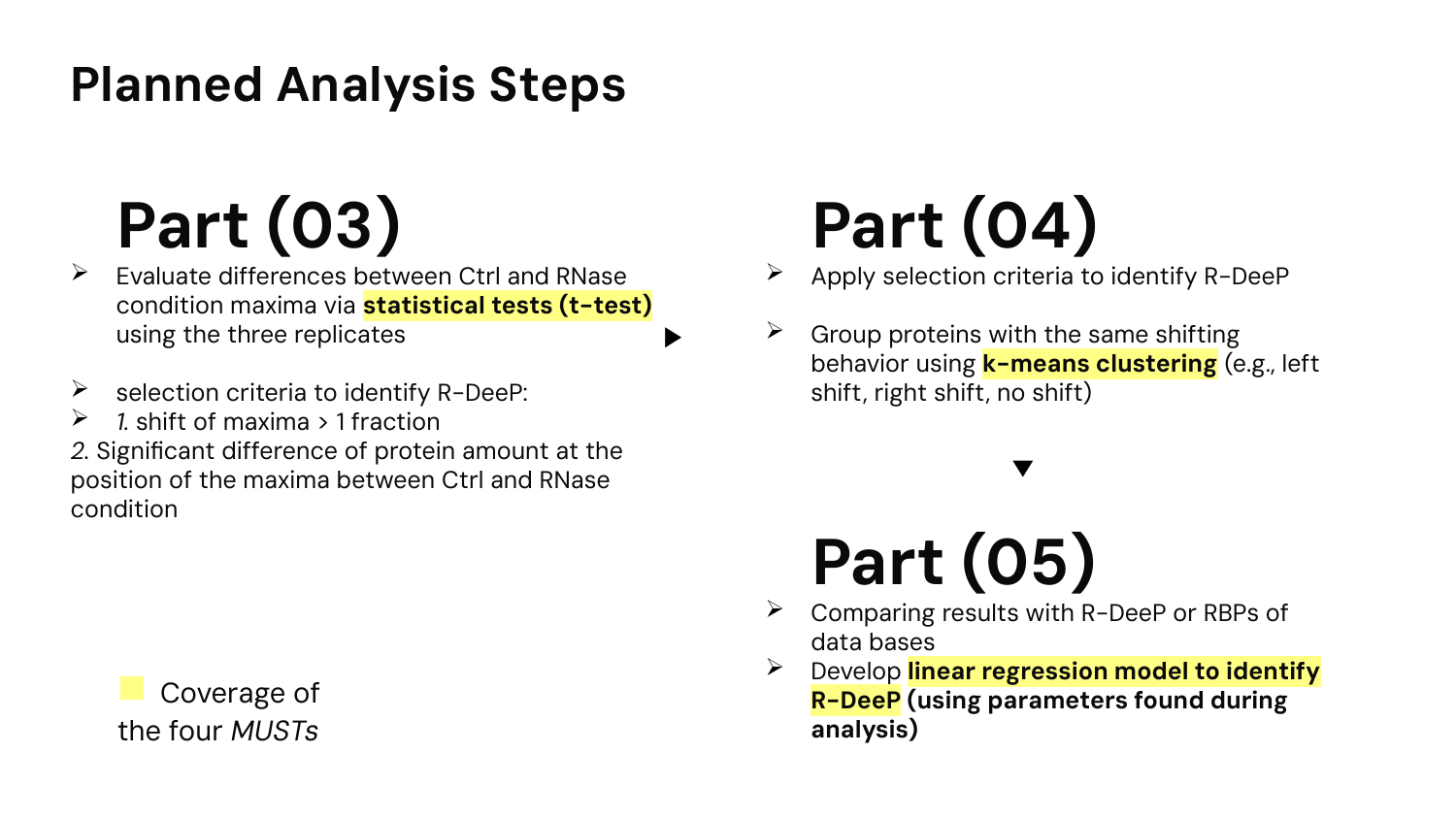

Planned Analysis Steps
   Part (03)
Evaluate differences between Ctrl and RNase condition maxima via statistical tests (t-test) using the three replicates
selection criteria to identify R-DeeP:
1. shift of maxima > 1 fraction
2. Significant difference of protein amount at the position of the maxima between Ctrl and RNase condition

   Part (04)
Apply selection criteria to identify R-DeeP
Group proteins with the same shifting behavior using k-means clustering (e.g., left shift, right shift, no shift)

▶
▶
   Part (05)
Comparing results with R-DeeP or RBPs of data bases
Develop linear regression model to identify R-DeeP (using parameters found during analysis)
■ Coverage of the four MUSTs